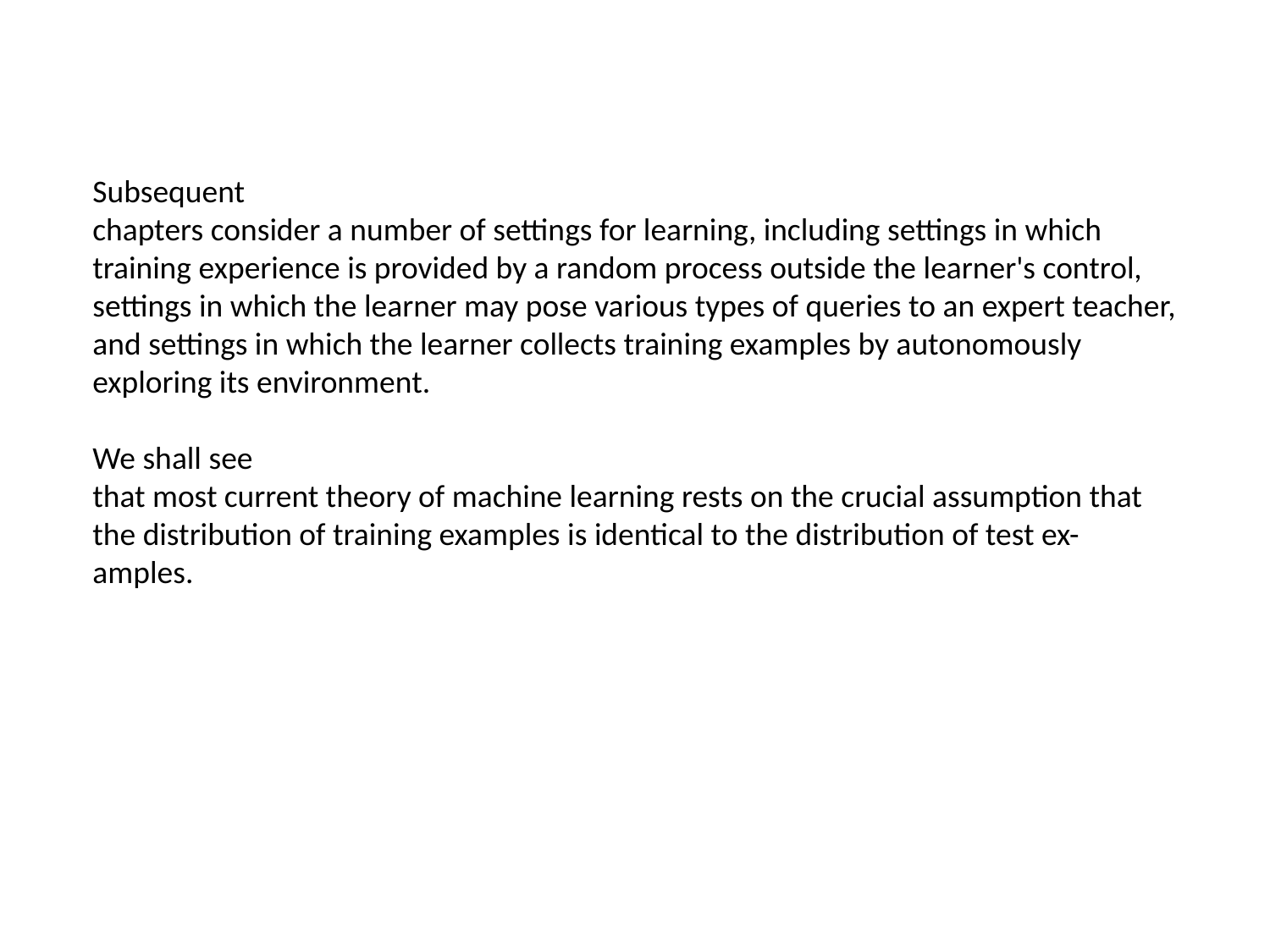

Subsequent
chapters consider a number of settings for learning, including settings in which
training experience is provided by a random process outside the learner's control,
settings in which the learner may pose various types of queries to an expert teacher,
and settings in which the learner collects training examples by autonomously
exploring its environment.
We shall see
that most current theory of machine learning rests on the crucial assumption that
the distribution of training examples is identical to the distribution of test ex-
amples.